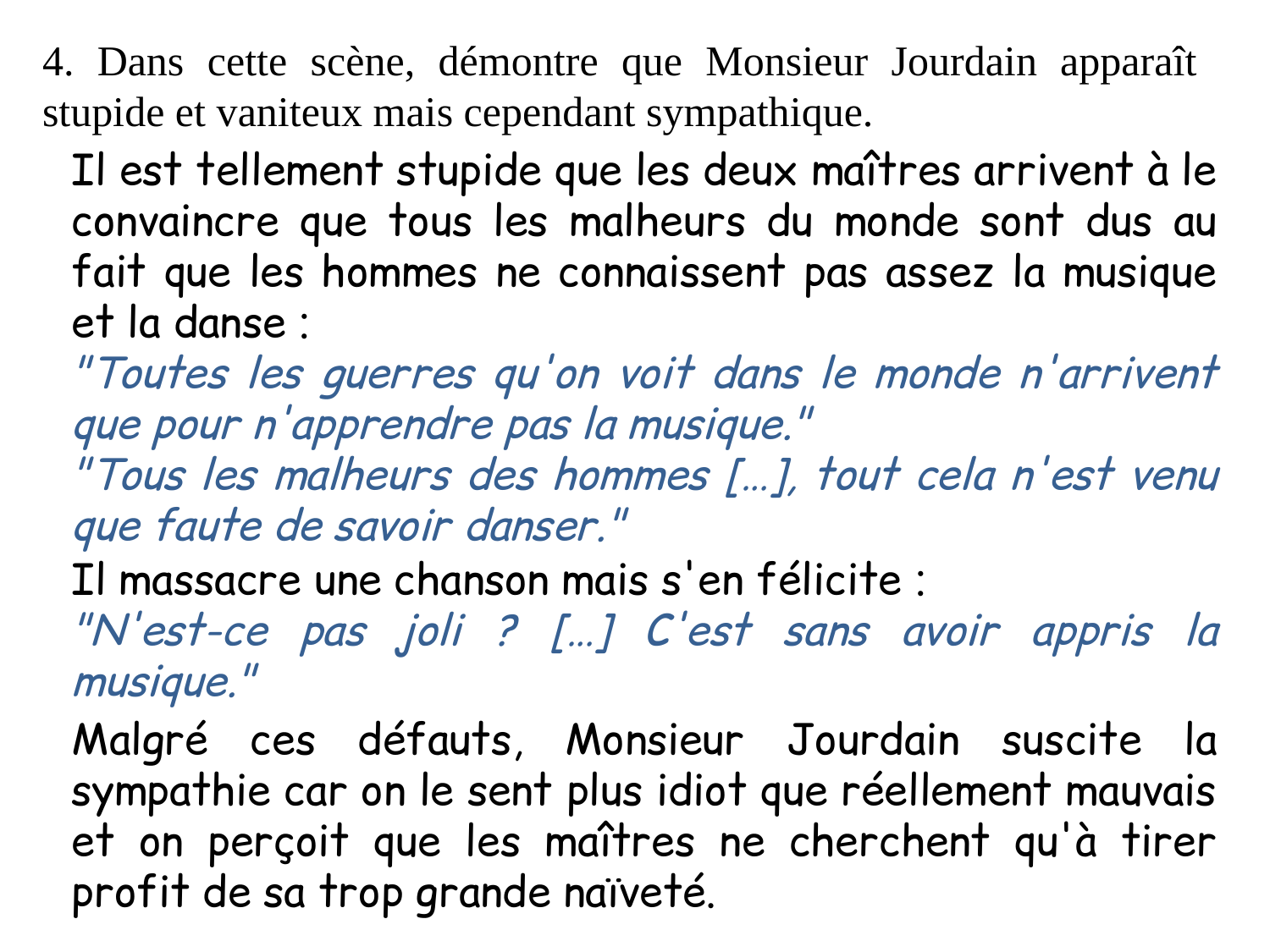

4. Dans cette scène, démontre que Monsieur Jourdain apparaît stupide et vaniteux mais cependant sympathique.
Il est tellement stupide que les deux maîtres arrivent à le convaincre que tous les malheurs du monde sont dus au fait que les hommes ne connaissent pas assez la musique et la danse :
"Toutes les guerres qu'on voit dans le monde n'arrivent que pour n'apprendre pas la musique."
"Tous les malheurs des hommes […], tout cela n'est venu que faute de savoir danser."
Il massacre une chanson mais s'en félicite :
"N'est-ce pas joli ? […] C'est sans avoir appris la musique."
Malgré ces défauts, Monsieur Jourdain suscite la sympathie car on le sent plus idiot que réellement mauvais et on perçoit que les maîtres ne cherchent qu'à tirer profit de sa trop grande naïveté.